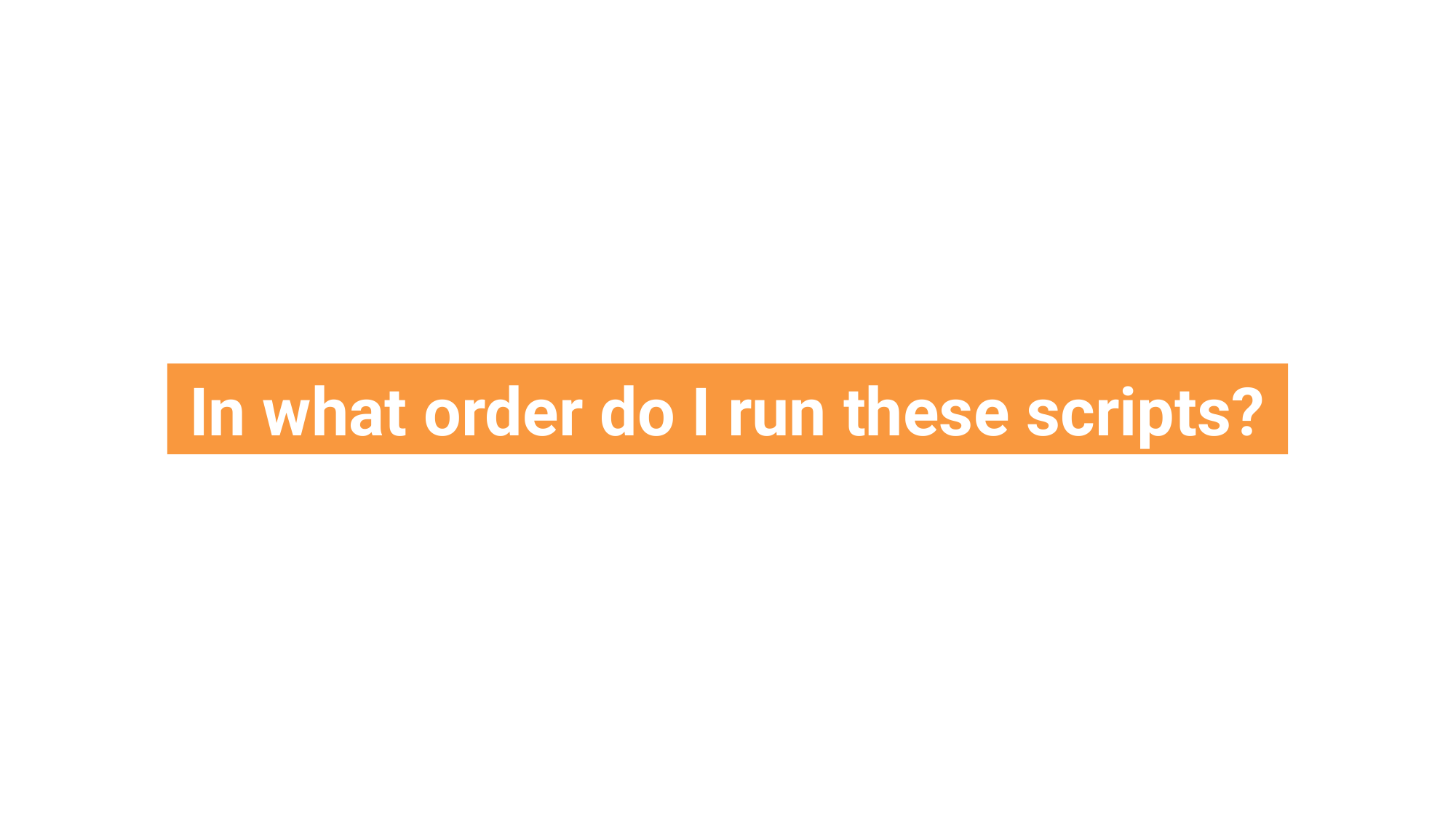

In what order do I run these scripts?